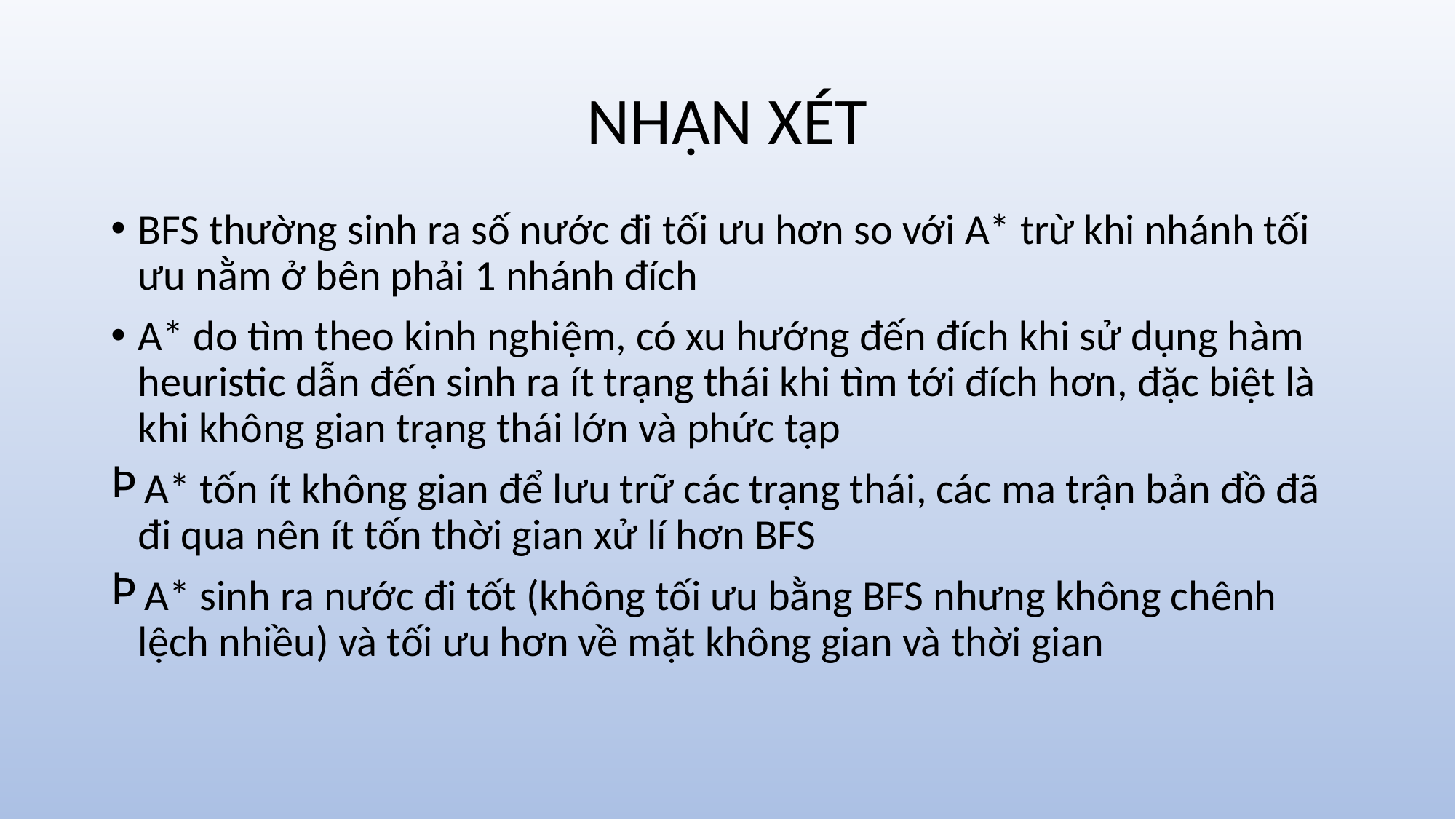

# NHẬN XÉT
BFS thường sinh ra số nước đi tối ưu hơn so với A* trừ khi nhánh tối ưu nằm ở bên phải 1 nhánh đích
A* do tìm theo kinh nghiệm, có xu hướng đến đích khi sử dụng hàm heuristic dẫn đến sinh ra ít trạng thái khi tìm tới đích hơn, đặc biệt là khi không gian trạng thái lớn và phức tạp
A* tốn ít không gian để lưu trữ các trạng thái, các ma trận bản đồ đã đi qua nên ít tốn thời gian xử lí hơn BFS
A* sinh ra nước đi tốt (không tối ưu bằng BFS nhưng không chênh lệch nhiều) và tối ưu hơn về mặt không gian và thời gian